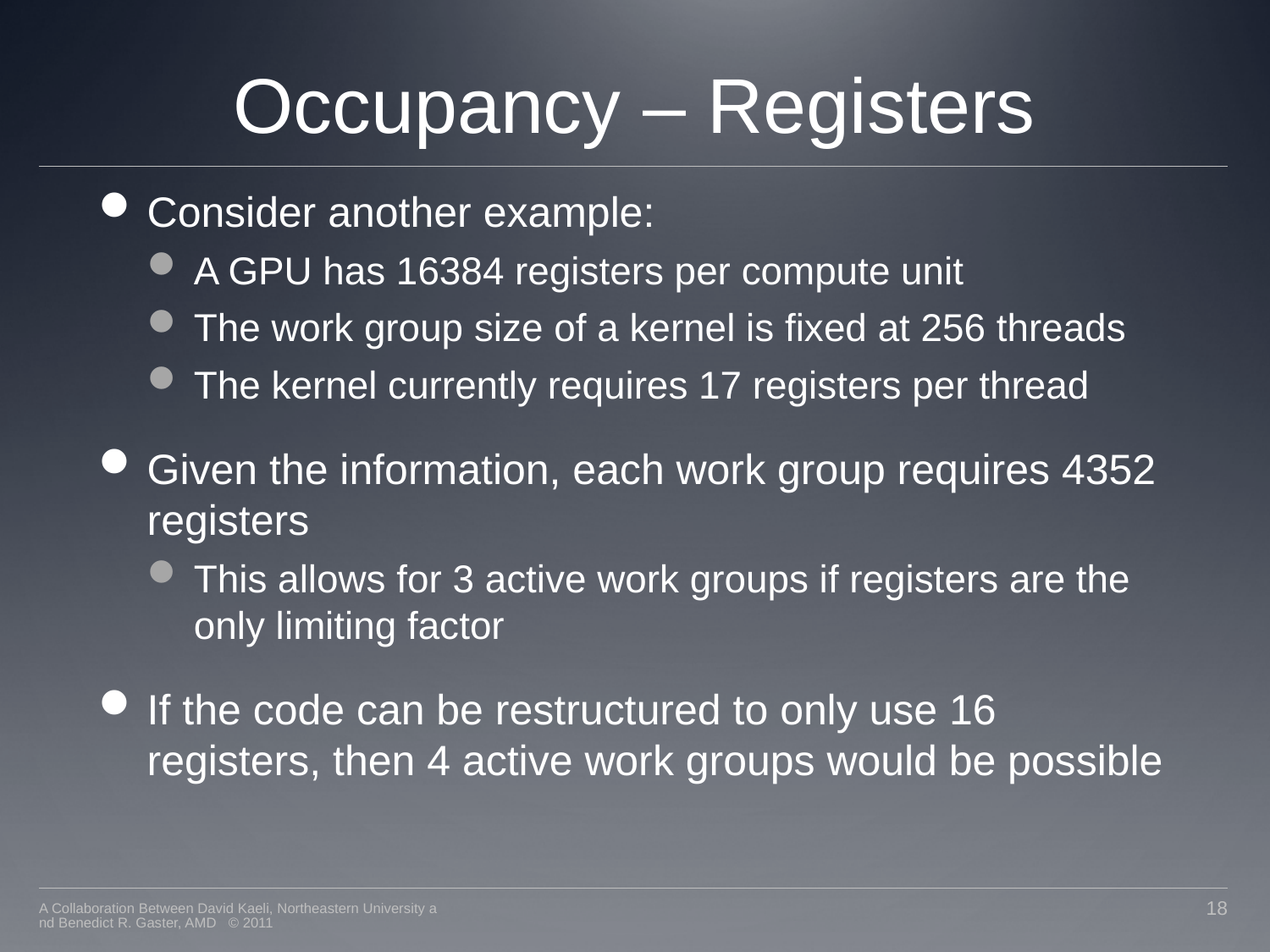

# Occupancy – Registers
Consider another example:
A GPU has 16384 registers per compute unit
The work group size of a kernel is fixed at 256 threads
The kernel currently requires 17 registers per thread
Given the information, each work group requires 4352 registers
This allows for 3 active work groups if registers are the only limiting factor
If the code can be restructured to only use 16 registers, then 4 active work groups would be possible

A Collaboration Between David Kaeli, Northeastern University and Benedict R. Gaster, AMD   © 2011
18